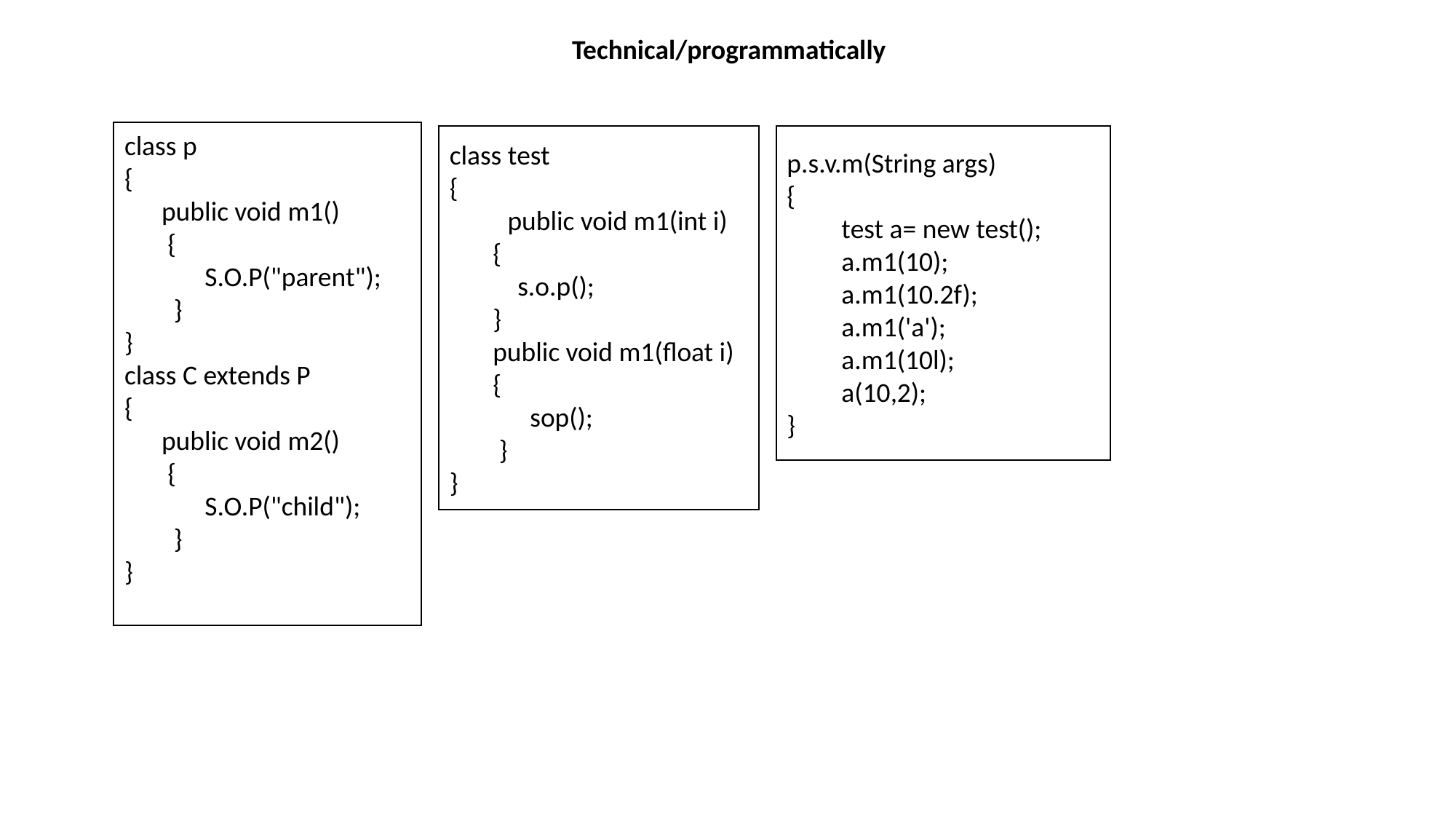

Technical/programmatically
class p
{
      public void m1()
       {
             S.O.P("parent");
        }
}
class C extends P
{
      public void m2()
       {
             S.O.P("child");
        }
}

class test
{
      public void m1(int i)
       {
           s.o.p();
       }
       public void m1(float i)
       {
             sop();
        }
}
p.s.v.m(String args)
{
test a= new test();
a.m1(10);
a.m1(10.2f);
a.m1('a');
a.m1(10l);
a(10,2);
}